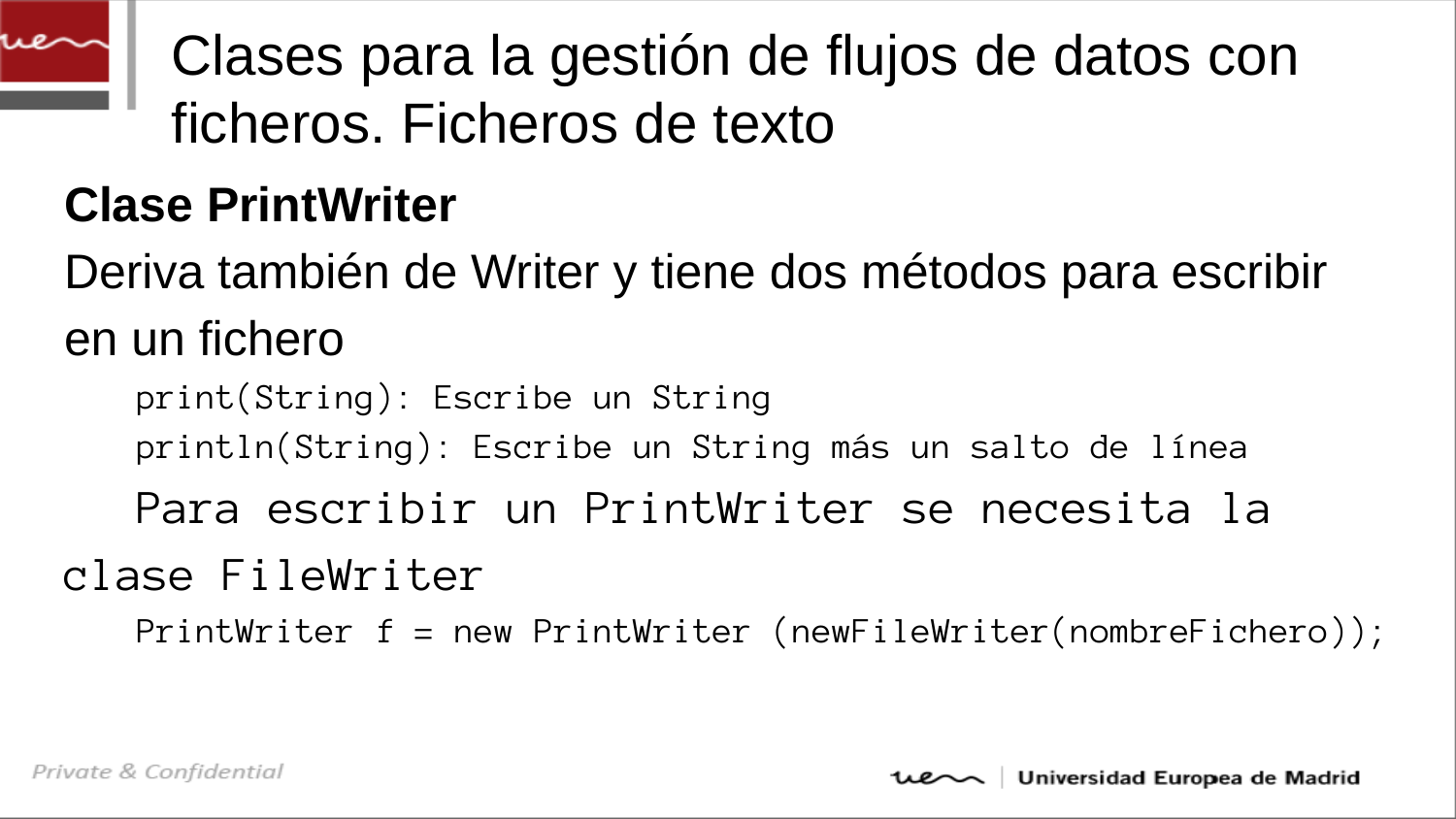

# Clases para la gestión de flujos de datos con ficheros. Ficheros de texto
Clase PrintWriter
Deriva también de Writer y tiene dos métodos para escribir en un fichero
print(String): Escribe un String
println(String): Escribe un String más un salto de línea
Para escribir un PrintWriter se necesita la clase FileWriter
PrintWriter f = new PrintWriter (newFileWriter(nombreFichero));